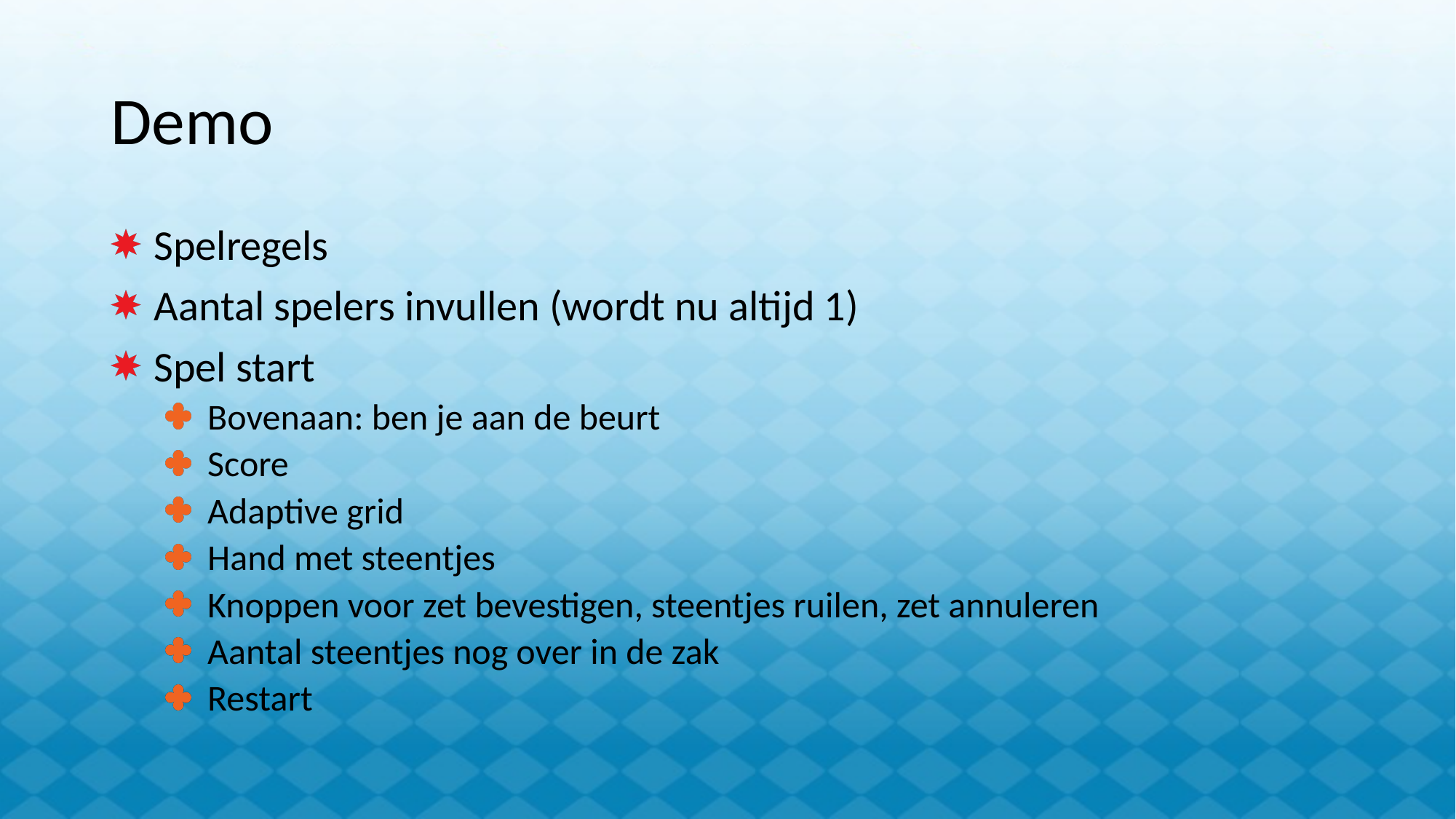

# Demo
Spelregels
Aantal spelers invullen (wordt nu altijd 1)
Spel start
Bovenaan: ben je aan de beurt
Score
Adaptive grid
Hand met steentjes
Knoppen voor zet bevestigen, steentjes ruilen, zet annuleren
Aantal steentjes nog over in de zak
Restart